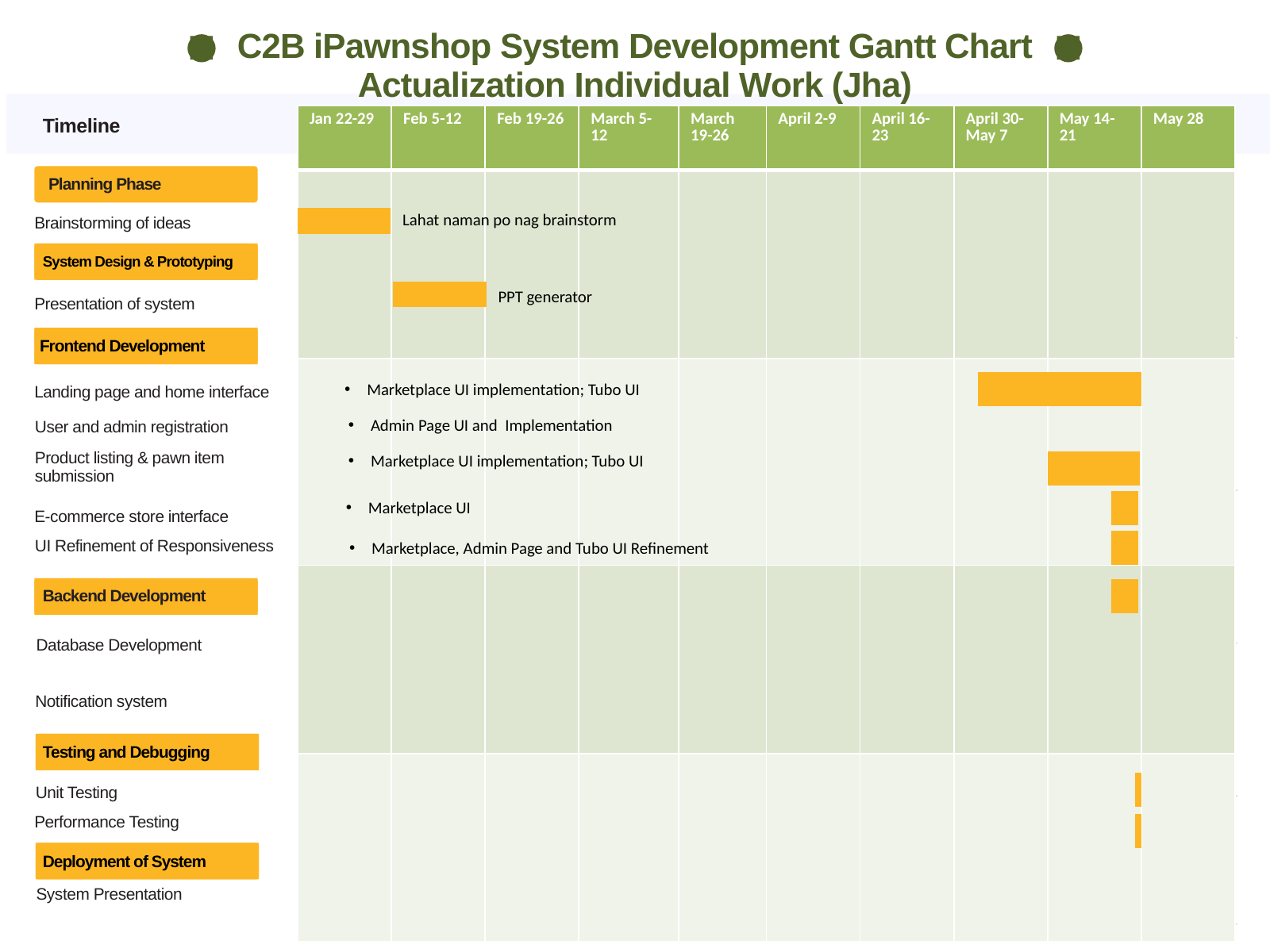

C2B iPawnshop System Development Gantt Chart
Actualization Individual Work (Jha)

| Jan 22-29 | Feb 5-12 | Feb 19-26 | March 5-12 | March 19-26 | April 2-9 | April 16-23 | April 30-May 7 | May 14-21 | May 28 |
| --- | --- | --- | --- | --- | --- | --- | --- | --- | --- |
|  |  |  |  |  |  |  |  |  |  |
|  |  |  |  |  |  |  |  |  |  |
|  |  |  |  |  |  |  |  |  |  |
|  |  |  |  |  |  |  |  |  |  |
Timeline

Planning Phase
Lahat naman po nag brainstorm

Brainstorming of ideas

System Design & Prototyping
PPT generator

Presentation of system

Frontend Development

Marketplace UI implementation; Tubo UI
Landing page and home interface
Admin Page UI and  Implementation
User and admin registration
Marketplace UI implementation; Tubo UI
Product listing & pawn item submission

Marketplace UI

E-commerce store interface

Marketplace, Admin Page and Tubo UI Refinement
UI Refinement of Responsiveness

Backend Development
Database Development

Notification system

Testing and Debugging

Unit Testing

Performance Testing

Deployment of System
System Presentation